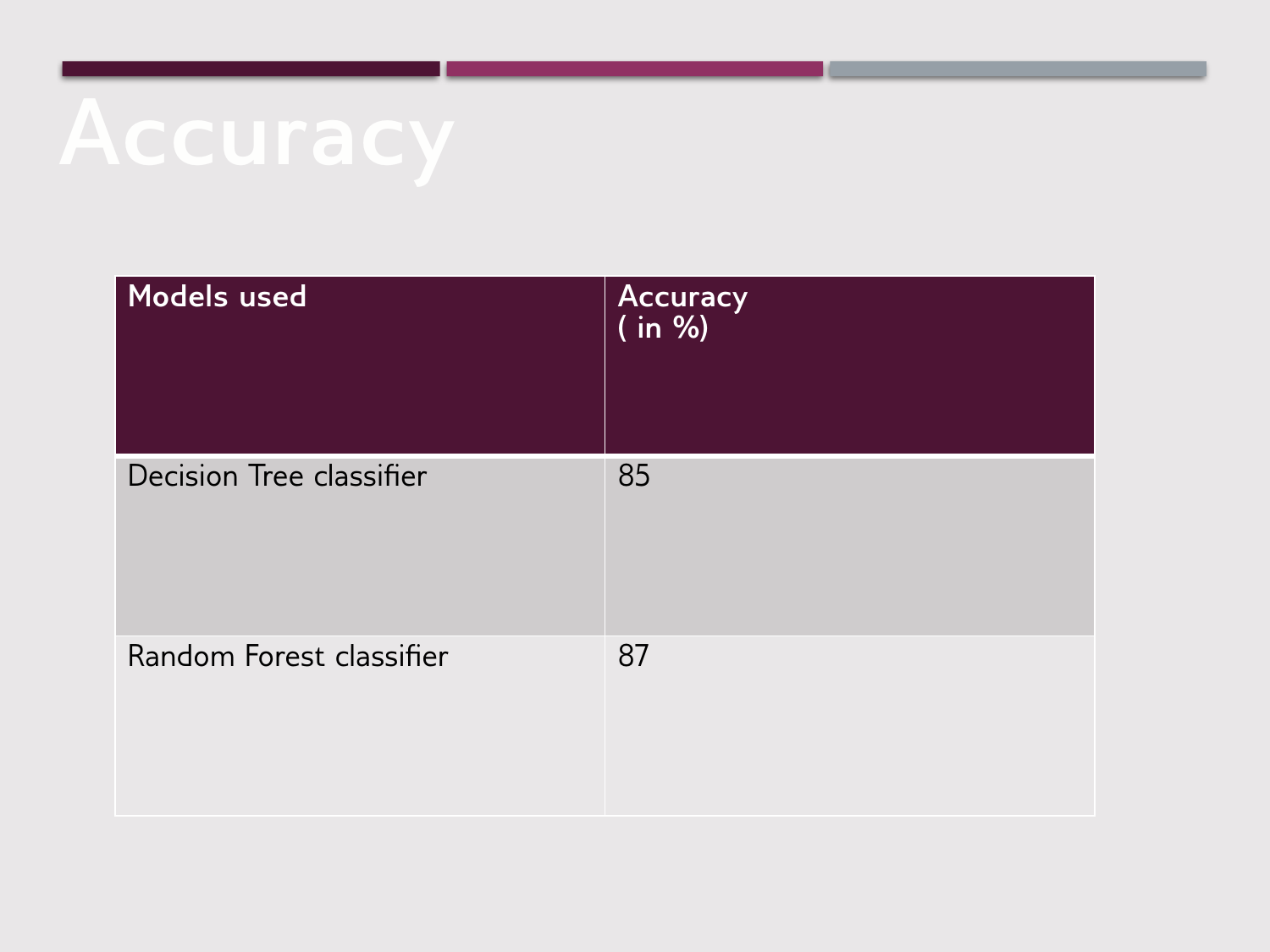

Accuracy
| Models used | Accuracy ( in %) |
| --- | --- |
| Decision Tree classifier | 85 |
| Random Forest classifier | 87 |